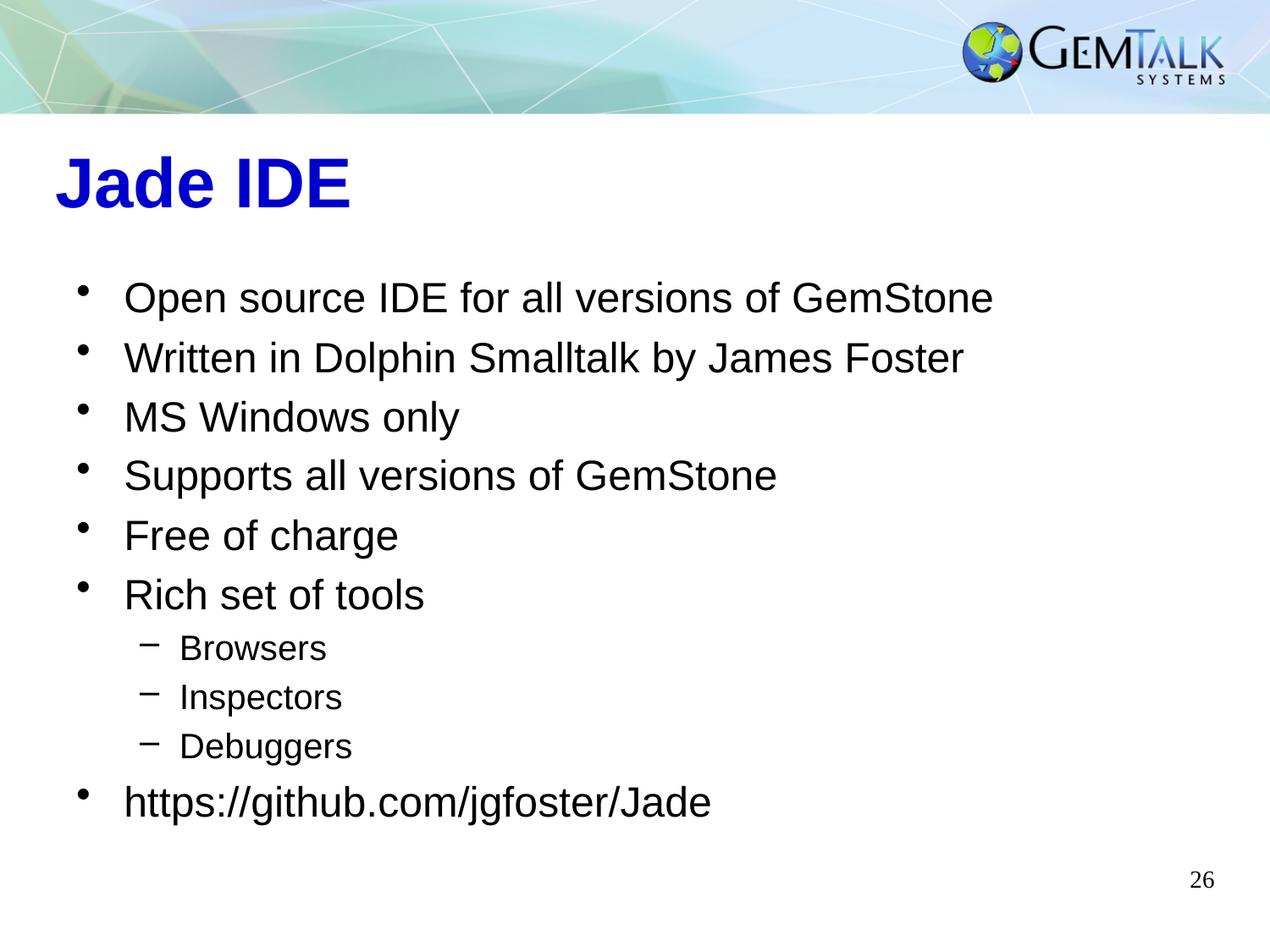

# Jade IDE
Open source IDE for all versions of GemStone
Written in Dolphin Smalltalk by James Foster
MS Windows only
Supports all versions of GemStone
Free of charge
Rich set of tools
Browsers
Inspectors
Debuggers
https://github.com/jgfoster/Jade

26